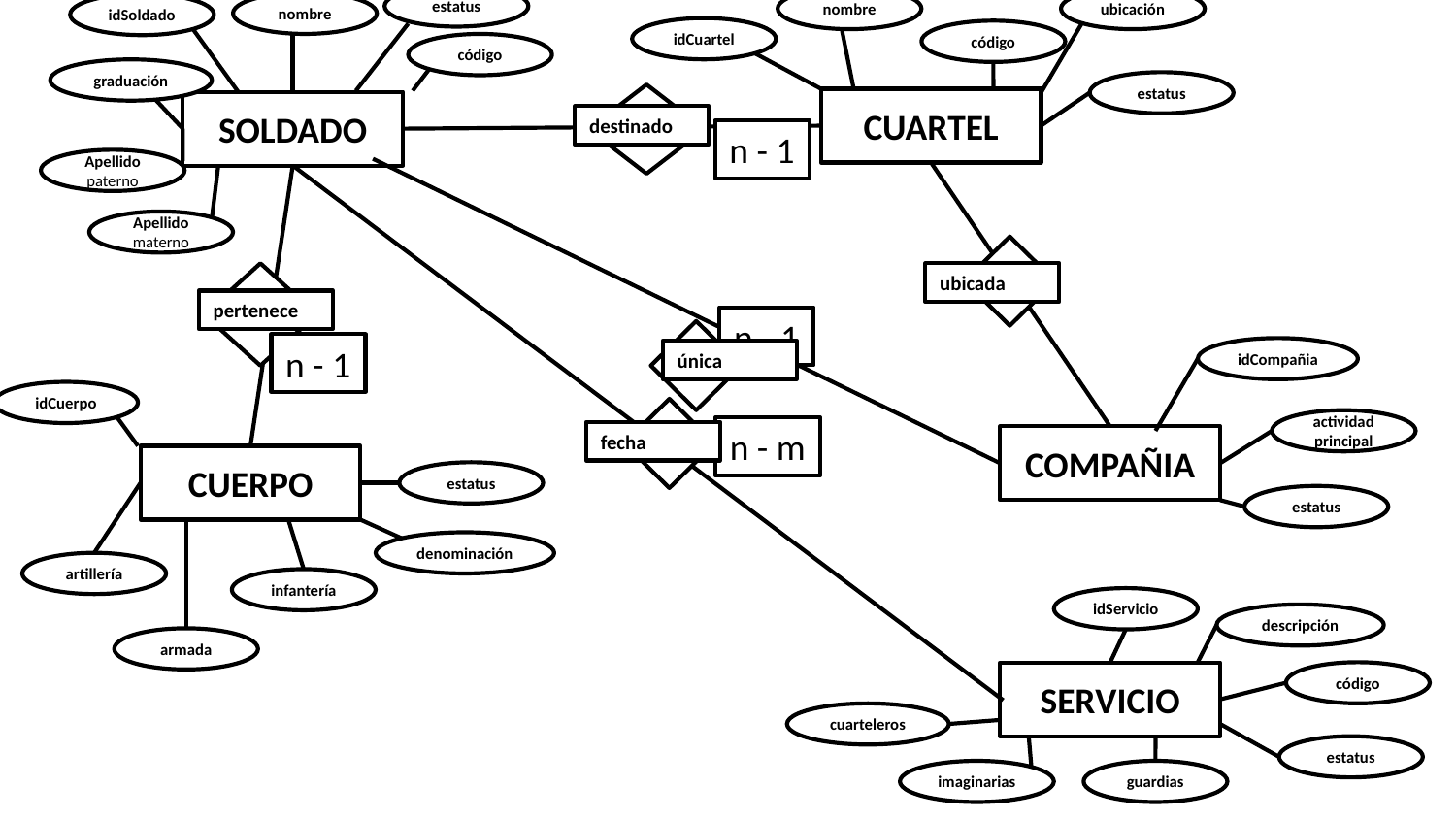

estatus
nombre
ubicación
nombre
idSoldado
idCuartel
código
código
graduación
estatus

CUARTEL
SOLDADO
destinado
n - 1
Apellido paterno
Apellido materno

ubicada

pertenece
n - 1

n - 1
idCompañia
única
idCuerpo

actividad principal
n - m
fecha
COMPAÑIA
CUERPO
estatus
estatus
denominación
artillería
infantería
idServicio
descripción
armada
código
SERVICIO
cuarteleros
estatus
imaginarias
guardias